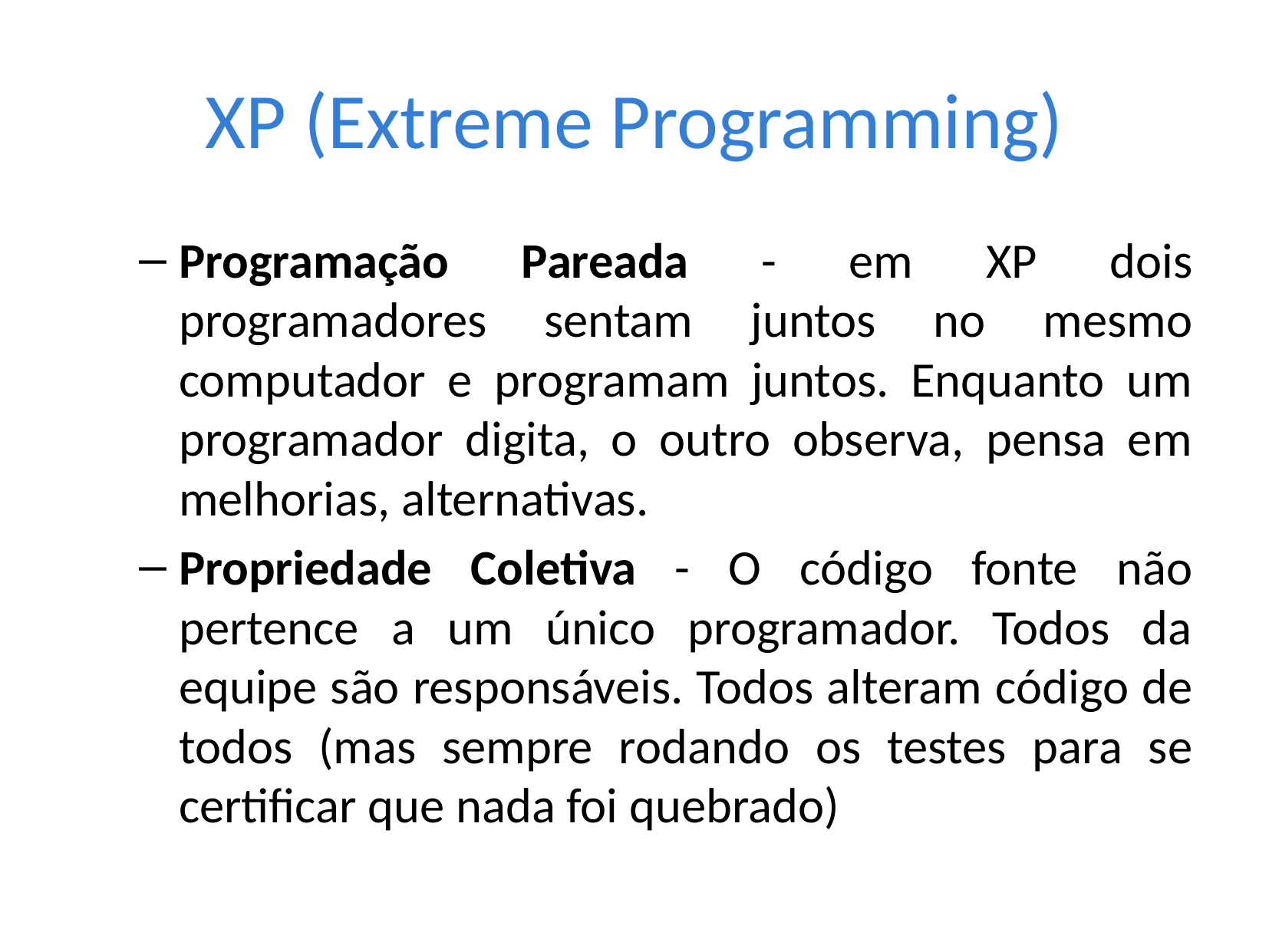

# XP (Extreme Programming)
Programação Pareada - em XP dois programadores sentam juntos no mesmo computador e programam juntos. Enquanto um programador digita, o outro observa, pensa em melhorias, alternativas.
Propriedade Coletiva - O código fonte não pertence a um único programador. Todos da equipe são responsáveis. Todos alteram código de todos (mas sempre rodando os testes para se certificar que nada foi quebrado)